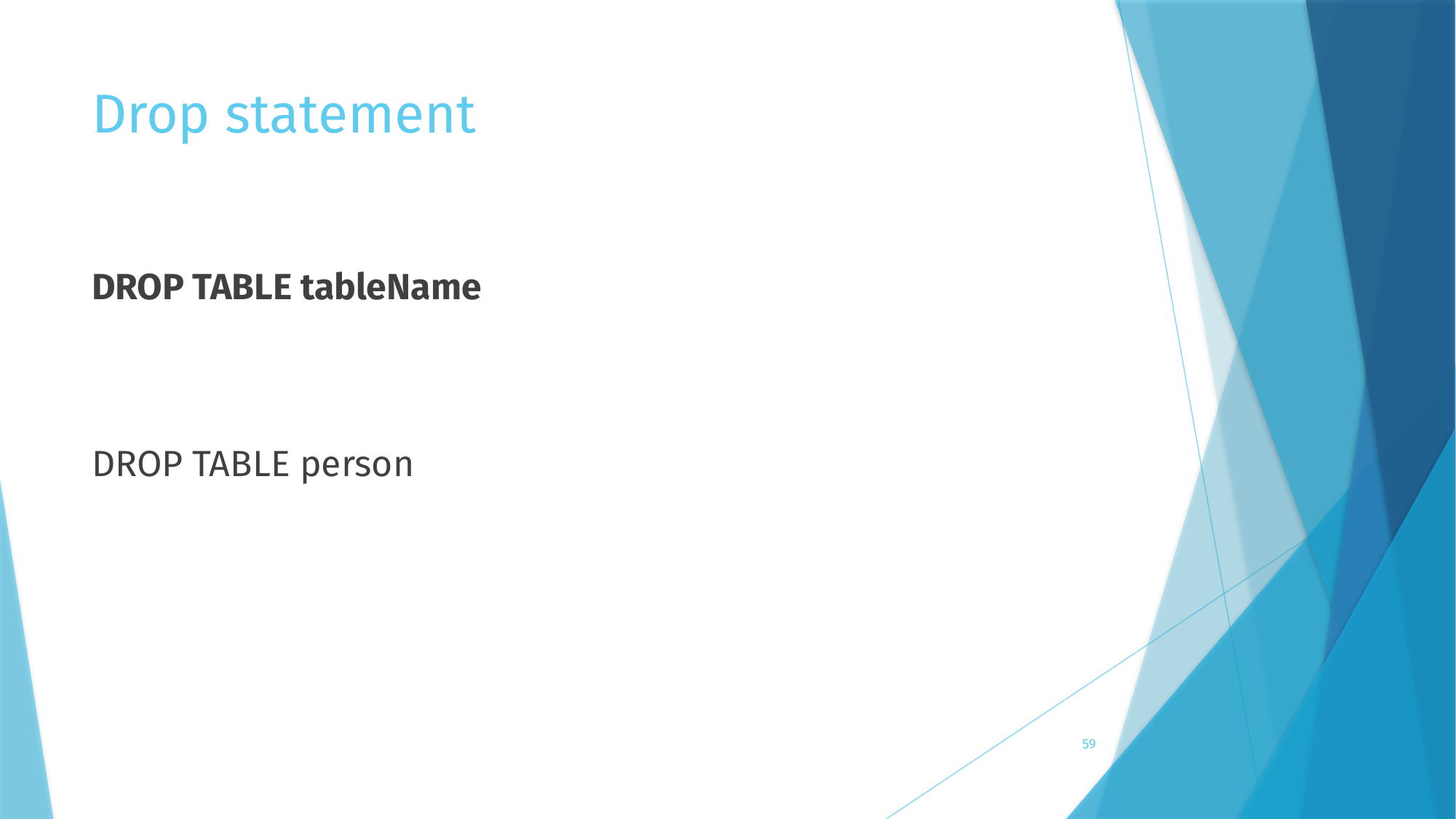

# Drop statement
DROP TABLE tableName

DROP TABLE person
59